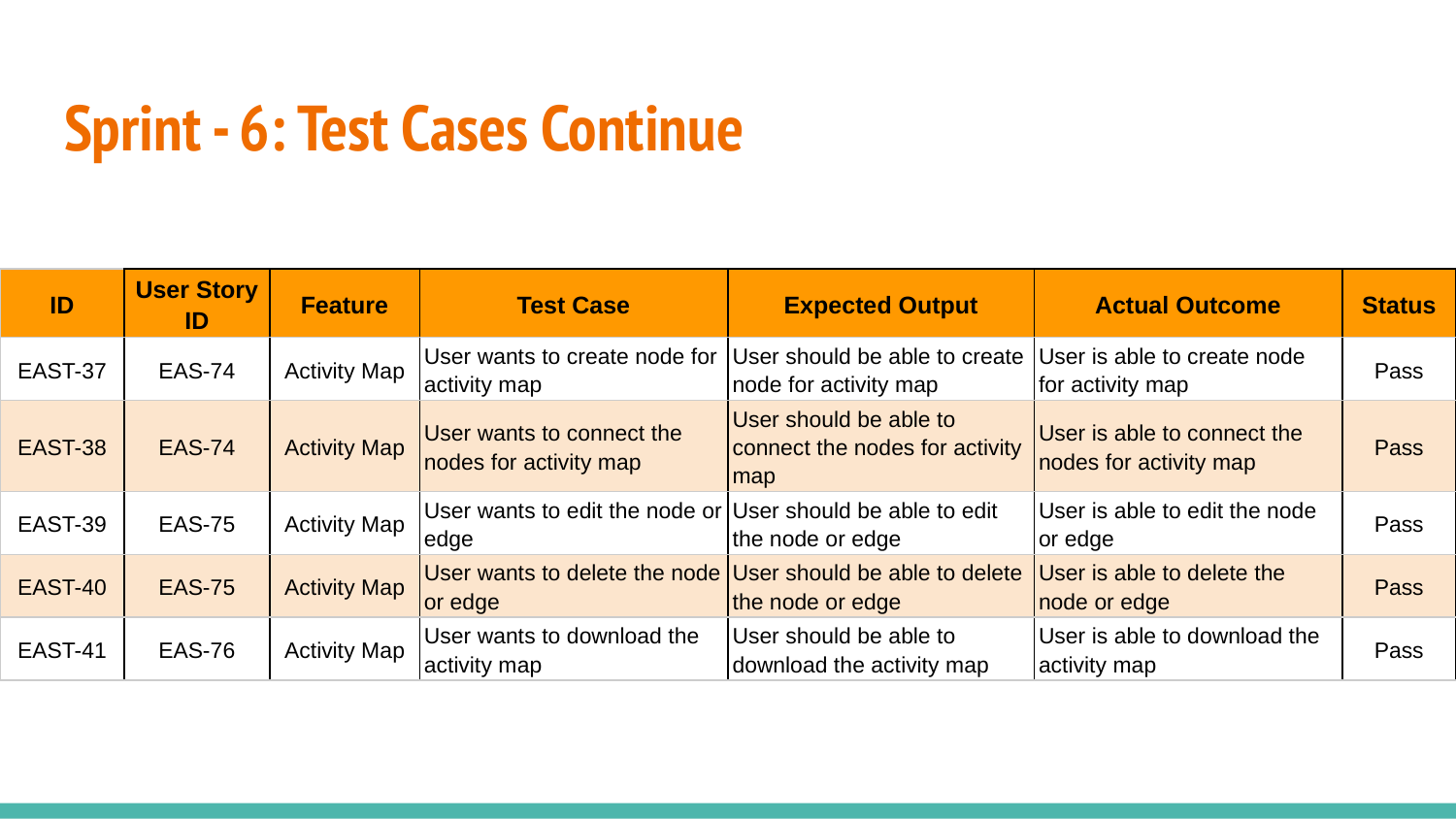

# Sprint - 6: Test Cases Continue
| ID | User Story ID | Feature | Test Case | Expected Output | Actual Outcome | Status |
| --- | --- | --- | --- | --- | --- | --- |
| EAST-37 | EAS-74 | Activity Map | User wants to create node for activity map | User should be able to create node for activity map | User is able to create node for activity map | Pass |
| EAST-38 | EAS-74 | Activity Map | User wants to connect the nodes for activity map | User should be able to connect the nodes for activity map | User is able to connect the nodes for activity map | Pass |
| EAST-39 | EAS-75 | Activity Map | User wants to edit the node or edge | User should be able to edit the node or edge | User is able to edit the node or edge | Pass |
| EAST-40 | EAS-75 | Activity Map | User wants to delete the node or edge | User should be able to delete the node or edge | User is able to delete the node or edge | Pass |
| EAST-41 | EAS-76 | Activity Map | User wants to download the activity map | User should be able to download the activity map | User is able to download the activity map | Pass |